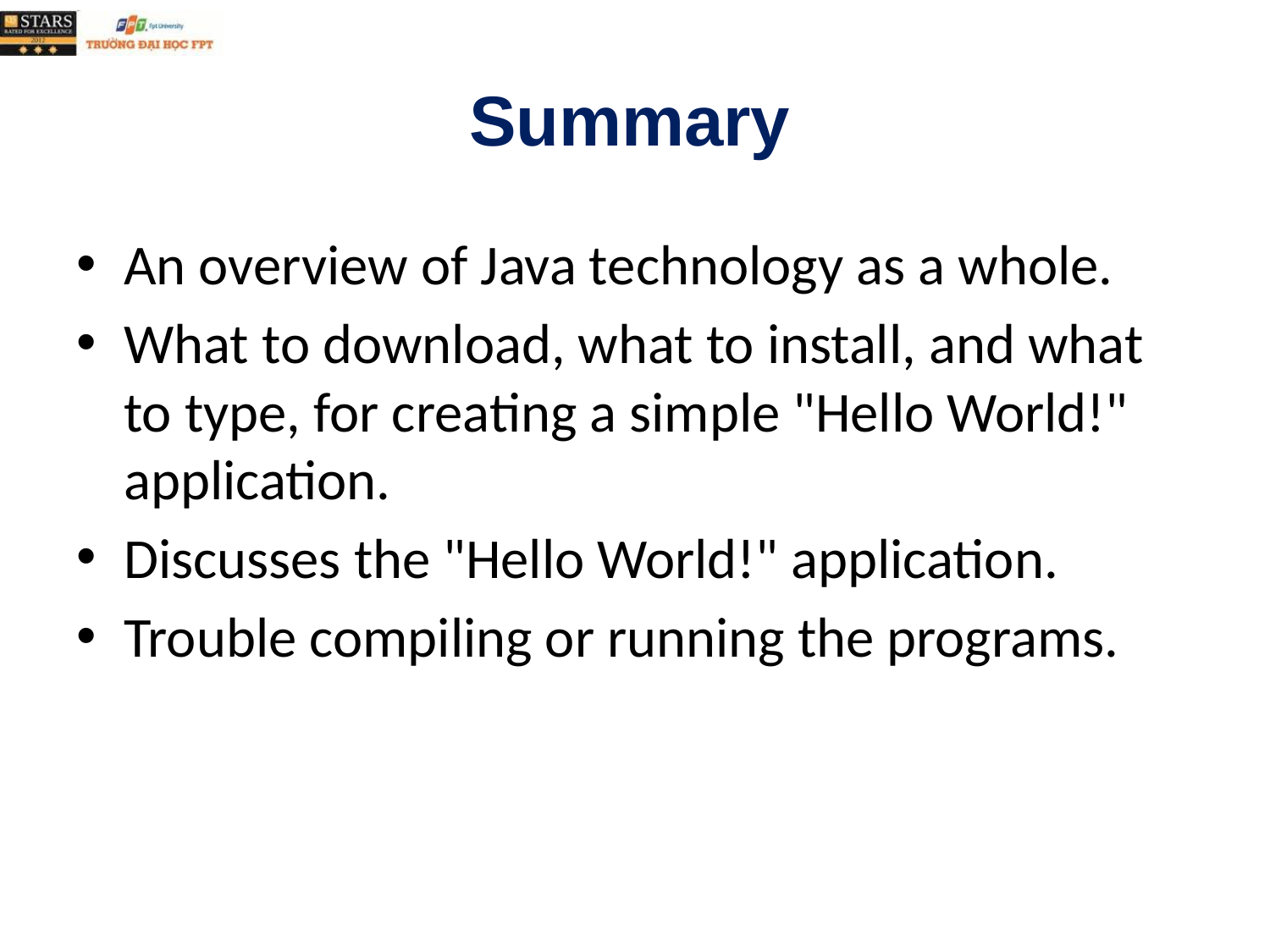

# Summary
An overview of Java technology as a whole.
What to download, what to install, and what to type, for creating a simple "Hello World!" application.
Discusses the "Hello World!" application.
Trouble compiling or running the programs.